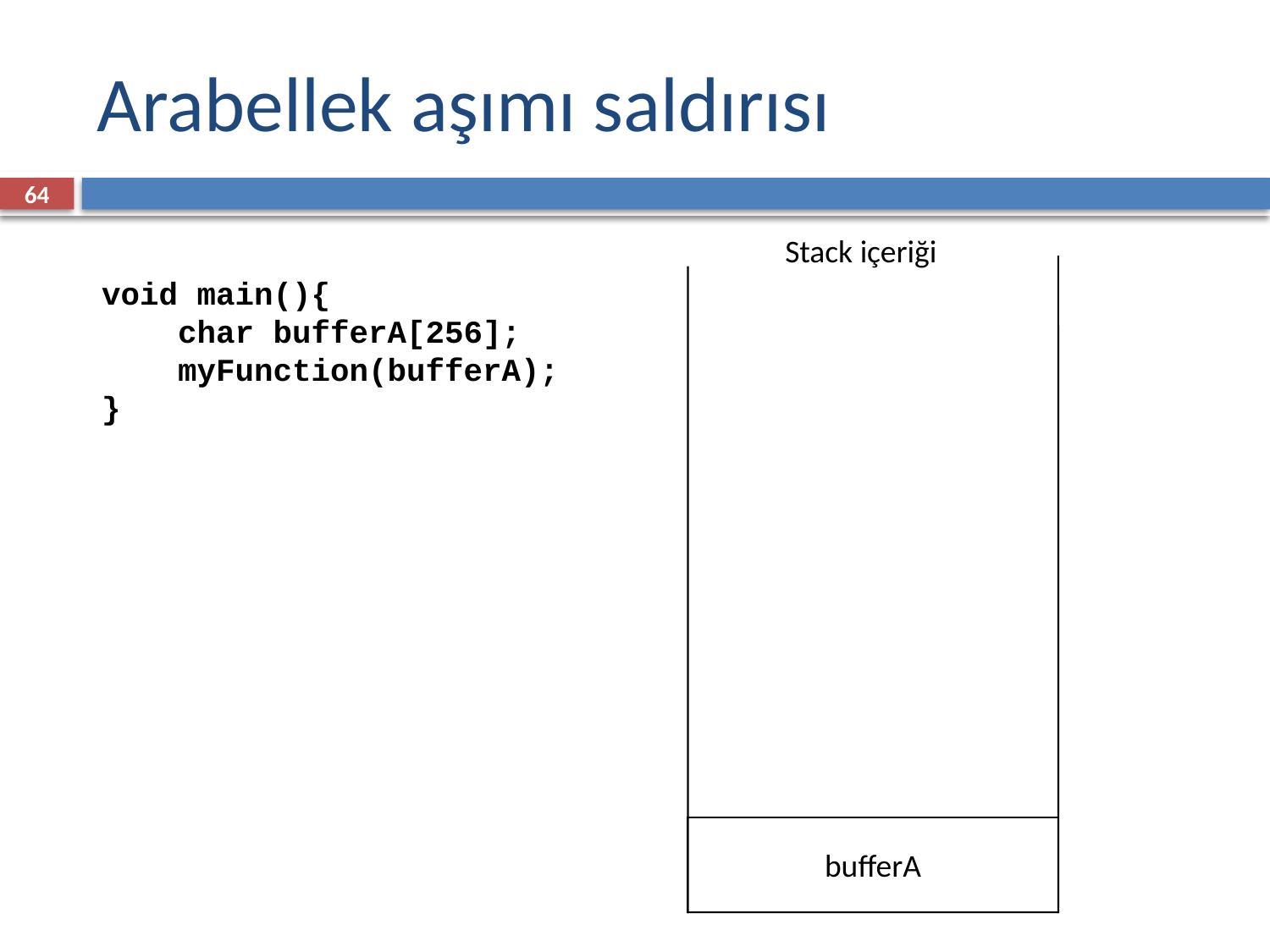

# Arabellek aşımı saldırısı
64
Stack içeriği

void main(){
    char bufferA[256];
    myFunction(bufferA);
}

bufferA